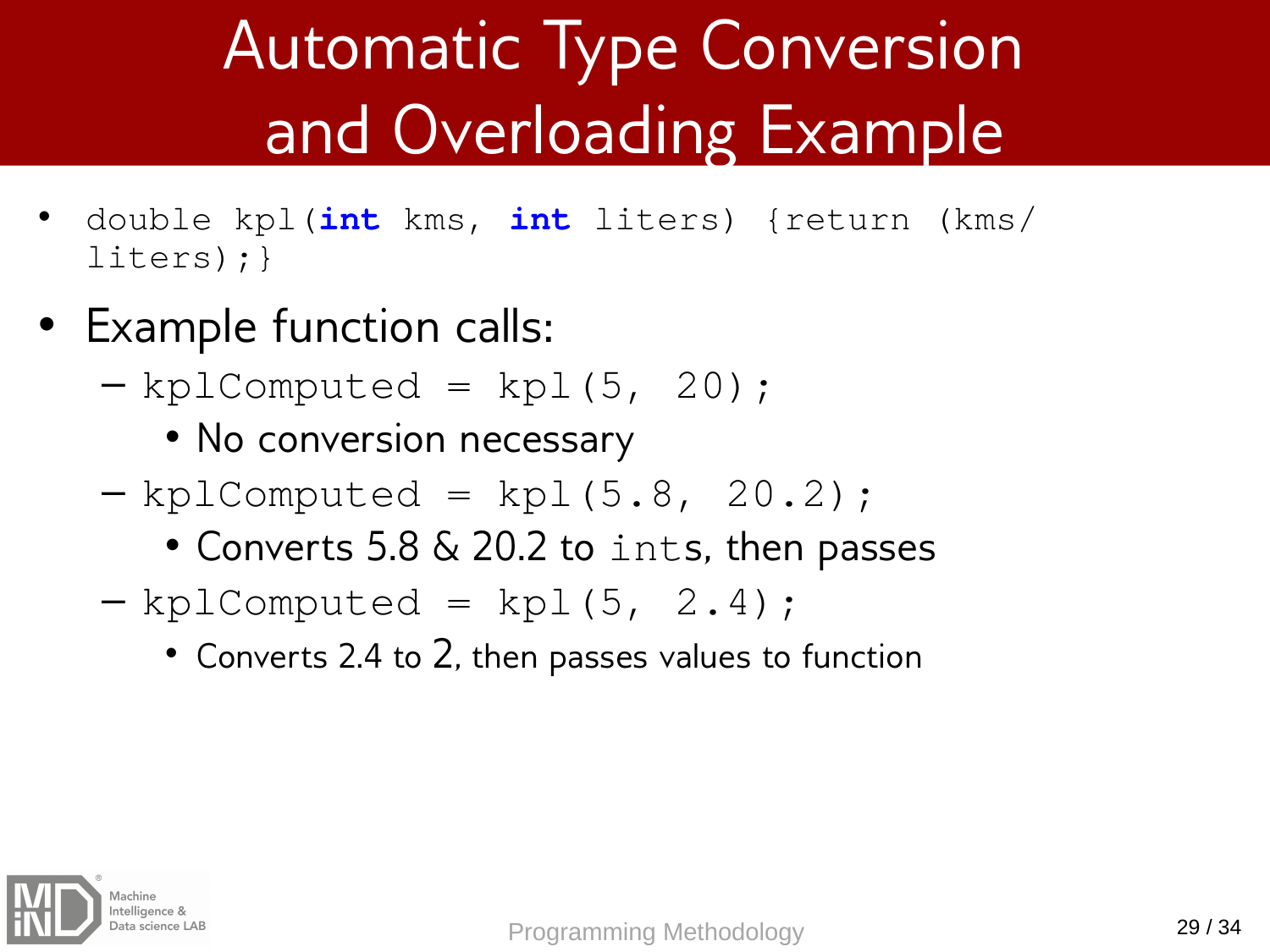

# Automatic Type Conversion and Overloading Example
double kpl(int kms, int liters) {return (kms/ liters);}
Example function calls:
kplComputed = kpl(5, 20);
No conversion necessary
kplComputed = kpl(5.8, 20.2);
Converts 5.8 & 20.2 to ints, then passes
kplComputed = kpl(5, 2.4);
Converts 2.4 to 2, then passes values to function
29 / 34